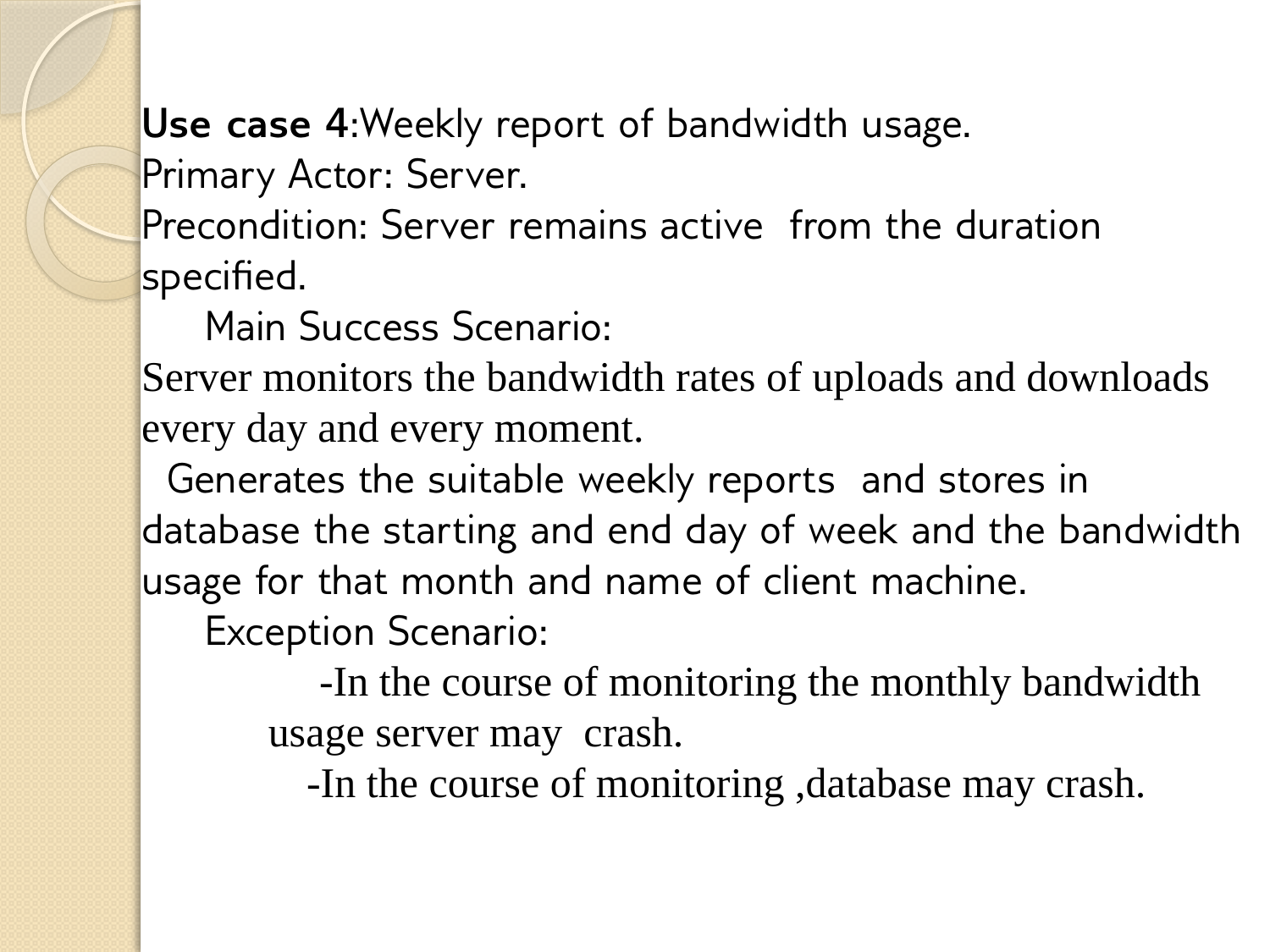

Use case 4:Weekly report of bandwidth usage.
Primary Actor: Server.
Precondition: Server remains active  from the duration specified.
     Main Success Scenario:
Server monitors the bandwidth rates of uploads and downloads every day and every moment.
  Generates the suitable weekly reports  and stores in database the starting and end day of week and the bandwidth usage for that month and name of client machine.
     Exception Scenario:
              -In the course of monitoring the monthly bandwidth 				usage server may  crash.
             -In the course of monitoring ,database may crash.